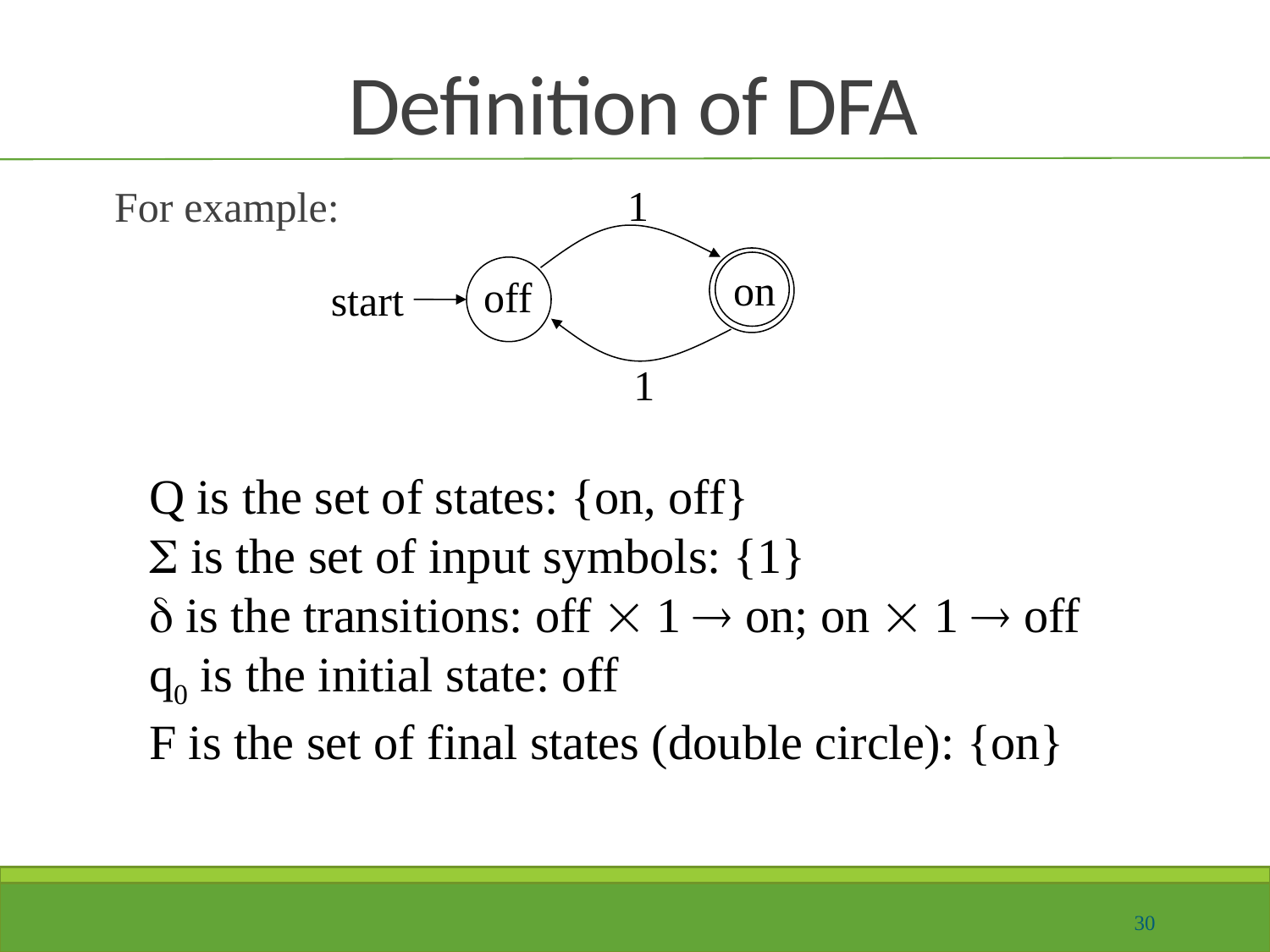

# Definition of DFA
1
For example:

on
off
start

1
Q is the set of states: {on, off}
Σ is the set of input symbols: {1}
δ is the transitions: off × 1 → on; on × 1 → off
q0 is the initial state: off
F is the set of final states (double circle): {on}
30